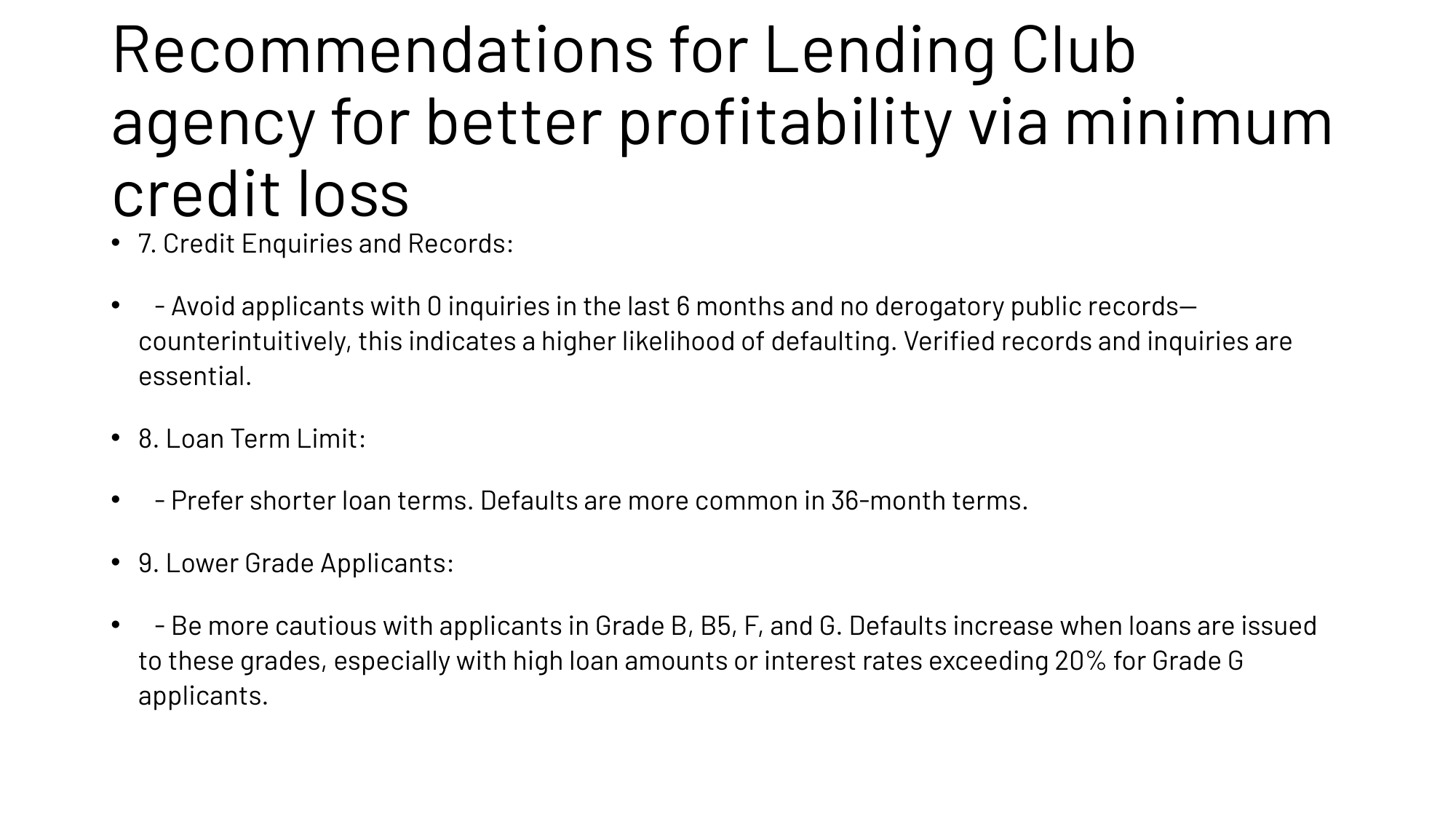

# Recommendations for Lending Club agency for better profitability via minimum credit loss
7. Credit Enquiries and Records:
   - Avoid applicants with 0 inquiries in the last 6 months and no derogatory public records—counterintuitively, this indicates a higher likelihood of defaulting. Verified records and inquiries are essential.
8. Loan Term Limit:
   - Prefer shorter loan terms. Defaults are more common in 36-month terms.
9. Lower Grade Applicants:
   - Be more cautious with applicants in Grade B, B5, F, and G. Defaults increase when loans are issued to these grades, especially with high loan amounts or interest rates exceeding 20% for Grade G applicants.